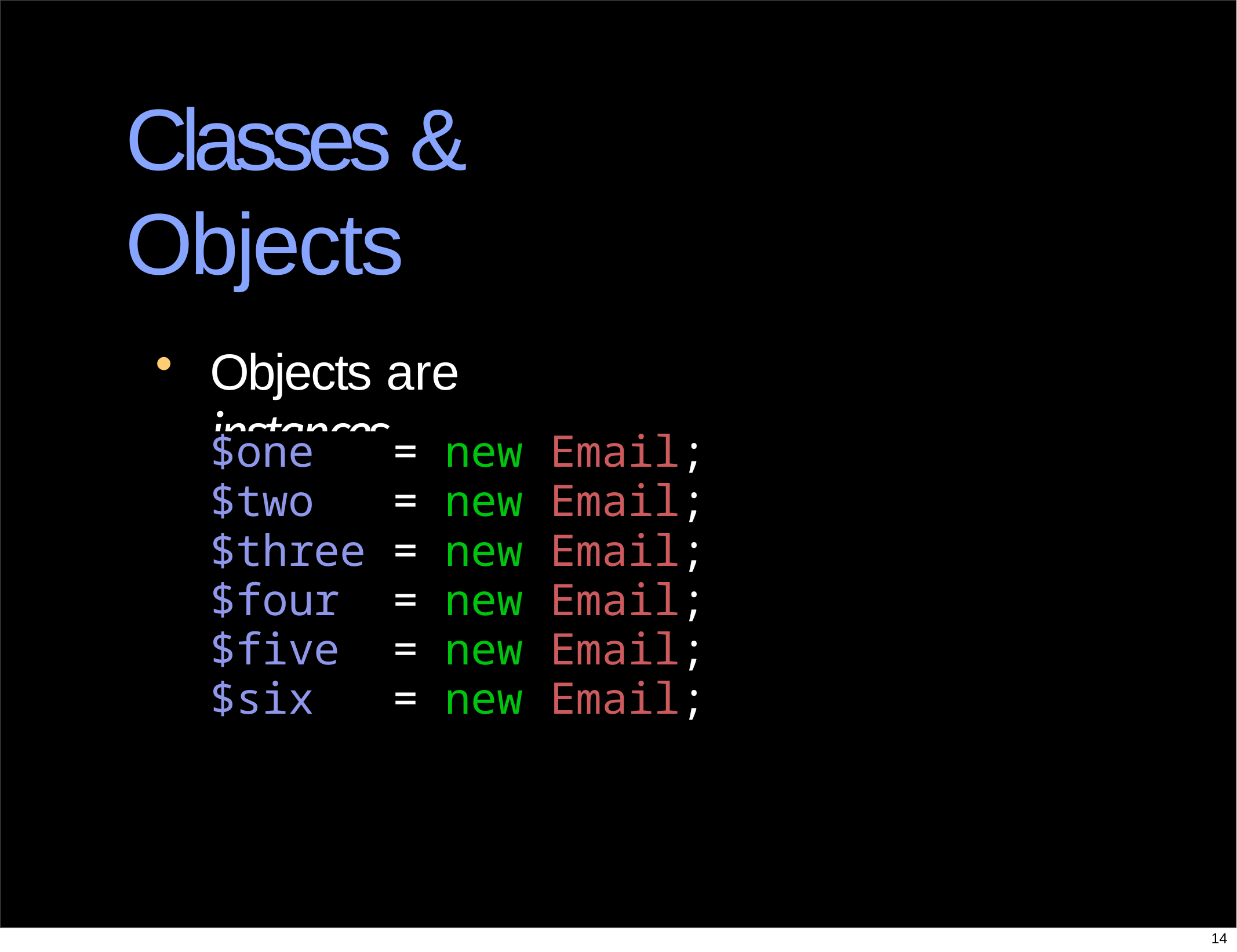

# Classes & Objects
Objects are	instances
| $one | = | new | Email; |
| --- | --- | --- | --- |
| $two | = | new | Email; |
| $three | = | new | Email; |
| $four | = | new | Email; |
| $five | = | new | Email; |
| $six | = | new | Email; |
14